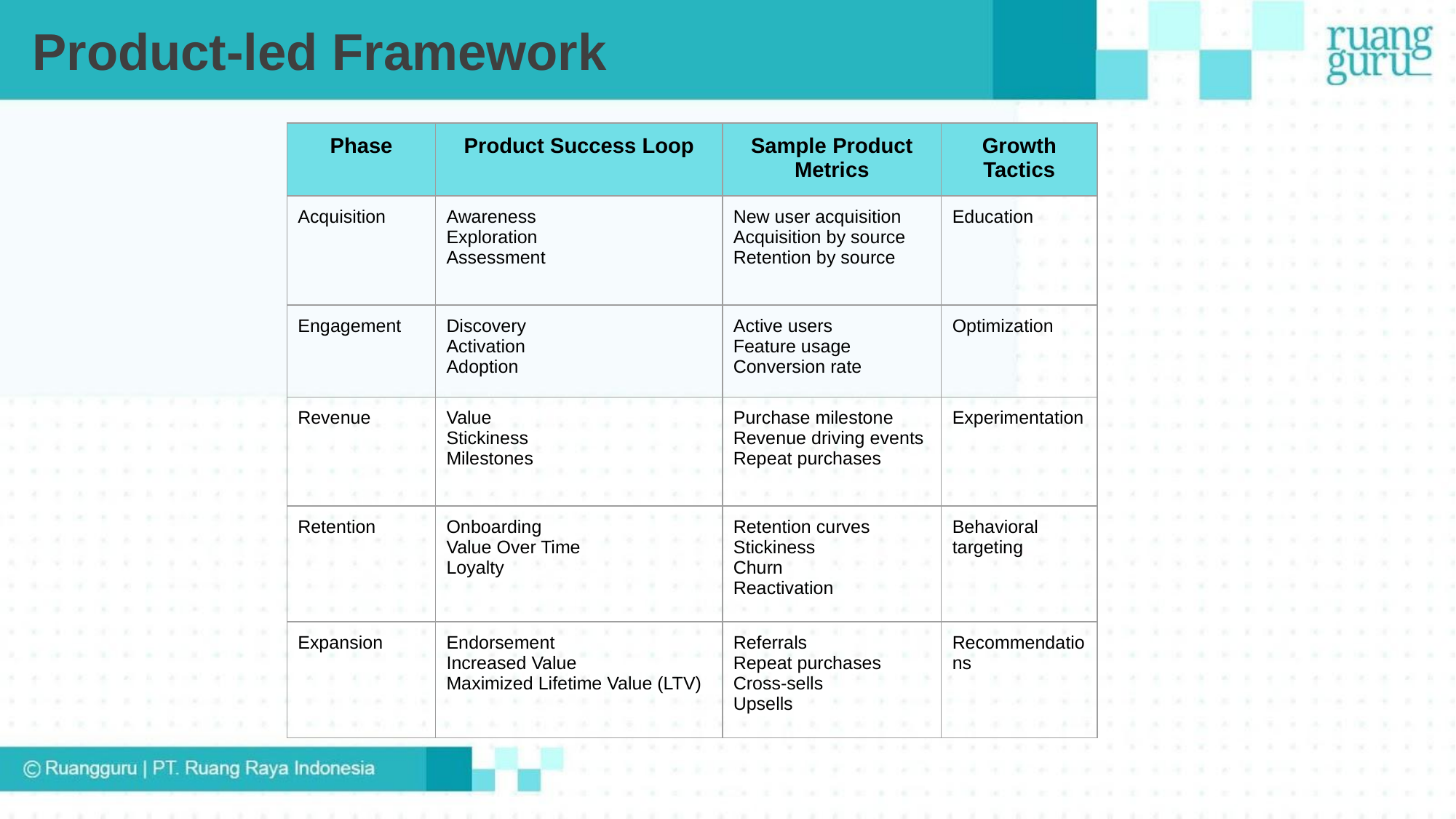

Product-led Framework
| Phase | Product Success Loop | Sample Product Metrics | Growth Tactics |
| --- | --- | --- | --- |
| Acquisition | Awareness Exploration Assessment | New user acquisition Acquisition by source Retention by source | Education |
| Engagement | Discovery Activation Adoption | Active users Feature usage Conversion rate | Optimization |
| Revenue | Value Stickiness Milestones | Purchase milestone Revenue driving events Repeat purchases | Experimentation |
| Retention | Onboarding Value Over Time Loyalty | Retention curves Stickiness Churn Reactivation | Behavioral targeting |
| Expansion | Endorsement Increased Value Maximized Lifetime Value (LTV) | Referrals Repeat purchases Cross-sells Upsells | Recommendations |